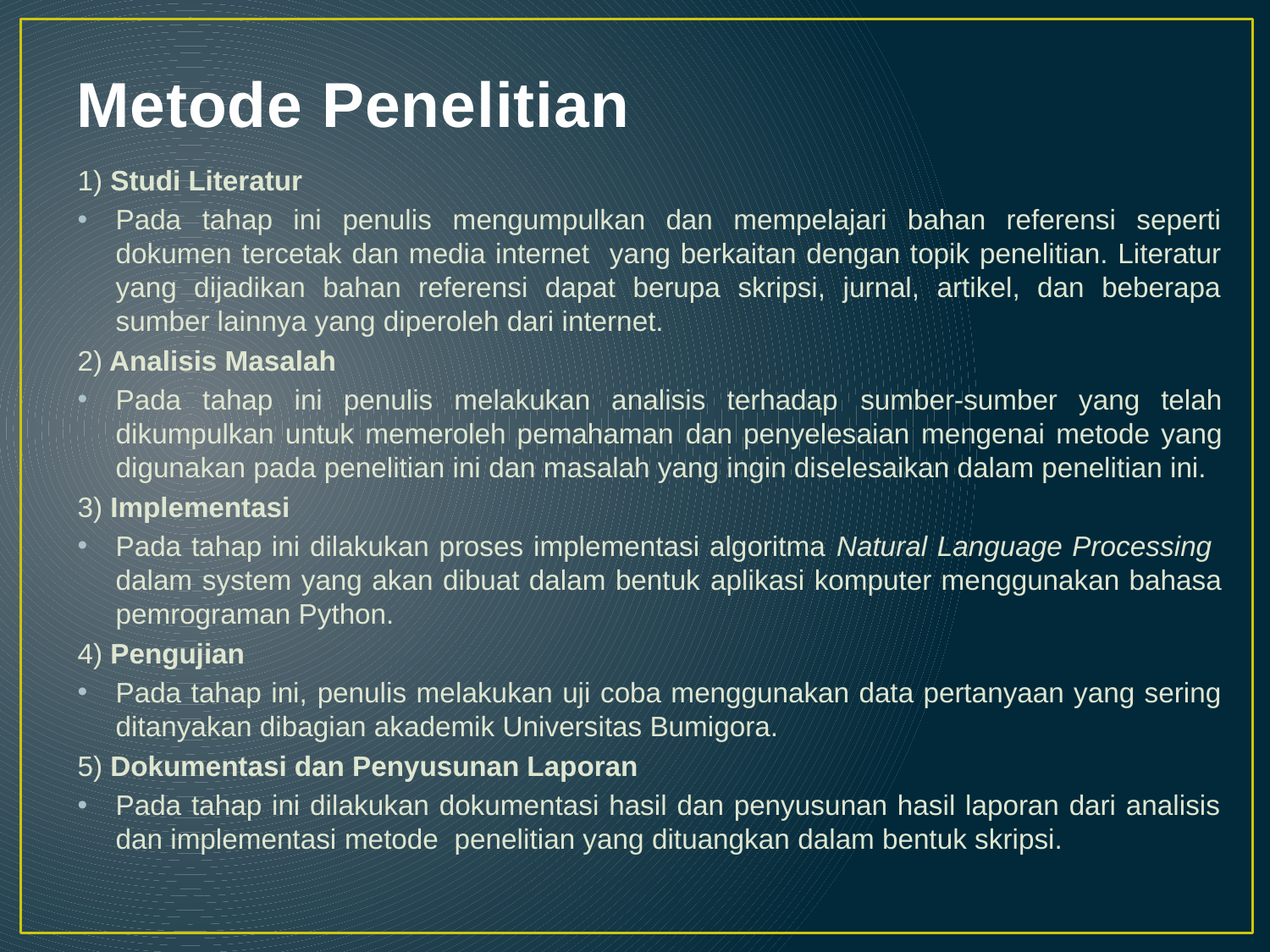

# Metode Penelitian
1) Studi Literatur
Pada tahap ini penulis mengumpulkan dan mempelajari bahan referensi seperti dokumen tercetak dan media internet  yang berkaitan dengan topik penelitian. Literatur yang dijadikan bahan referensi dapat berupa skripsi, jurnal, artikel, dan beberapa sumber lainnya yang diperoleh dari internet.
2) Analisis Masalah
Pada tahap ini penulis melakukan analisis terhadap sumber-sumber yang telah dikumpulkan untuk memeroleh pemahaman dan penyelesaian mengenai metode yang digunakan pada penelitian ini dan masalah yang ingin diselesaikan dalam penelitian ini.
3) Implementasi
Pada tahap ini dilakukan proses implementasi algoritma Natural Language Processing  dalam system yang akan dibuat dalam bentuk aplikasi komputer menggunakan bahasa pemrograman Python.
4) Pengujian
Pada tahap ini, penulis melakukan uji coba menggunakan data pertanyaan yang sering ditanyakan dibagian akademik Universitas Bumigora.
5) Dokumentasi dan Penyusunan Laporan
Pada tahap ini dilakukan dokumentasi hasil dan penyusunan hasil laporan dari analisis dan implementasi metode  penelitian yang dituangkan dalam bentuk skripsi.